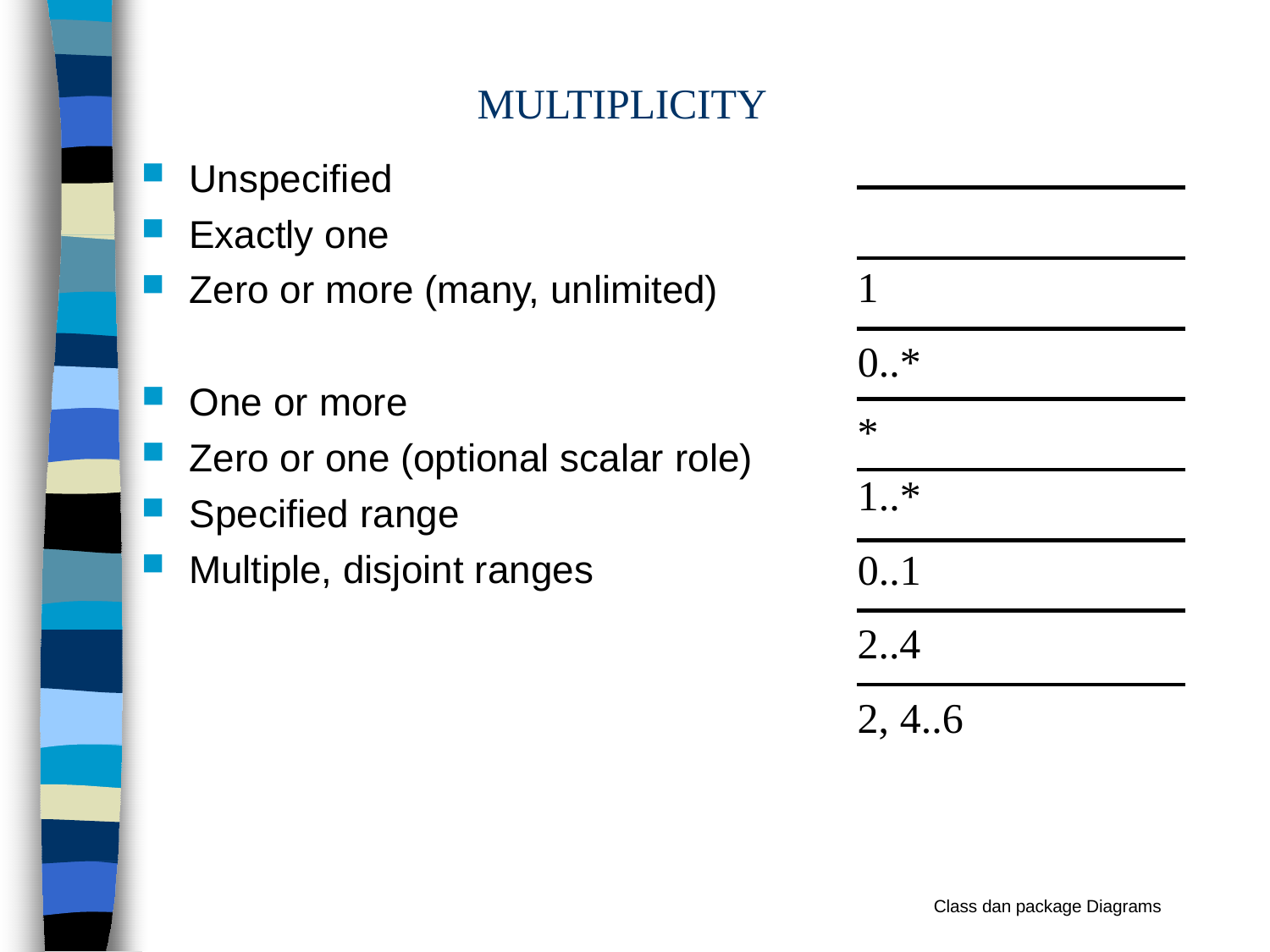

# MULTIPLICITY
Unspecified
Exactly one

1
Zero or more (many, unlimited)

0..*
One or more

*
Zero or one (optional scalar role)
1..*

Specified range

0..1
Multiple, disjoint ranges
2..4
2, 4..6

Class dan package Diagrams